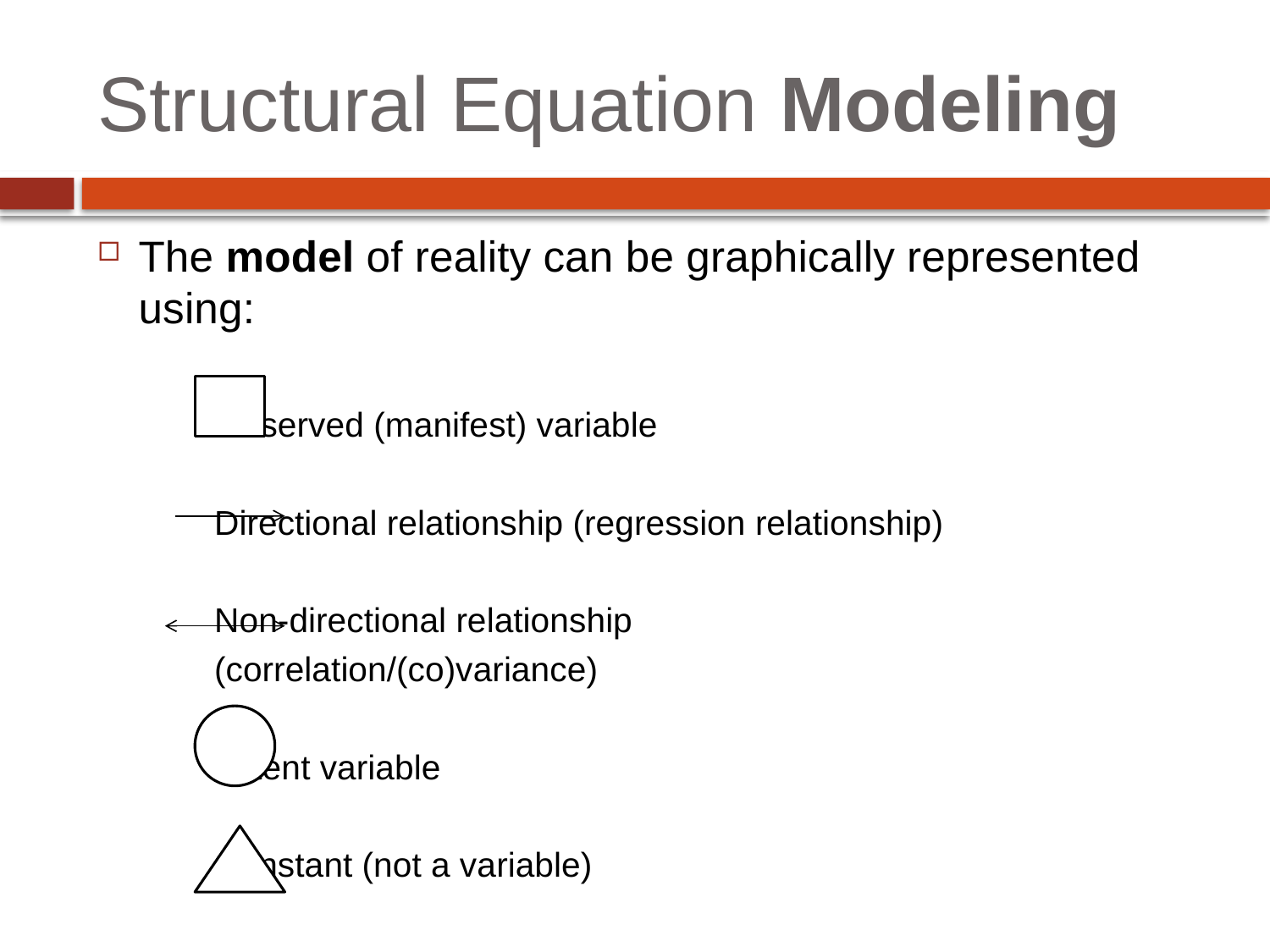

# Structural Equation Modeling
The model of reality can be graphically represented using:

		Observed (manifest) variable

		Directional relationship (regression relationship)

		Non-directional relationship
		(correlation/(co)variance)

		Latent variable

		Constant (not a variable)